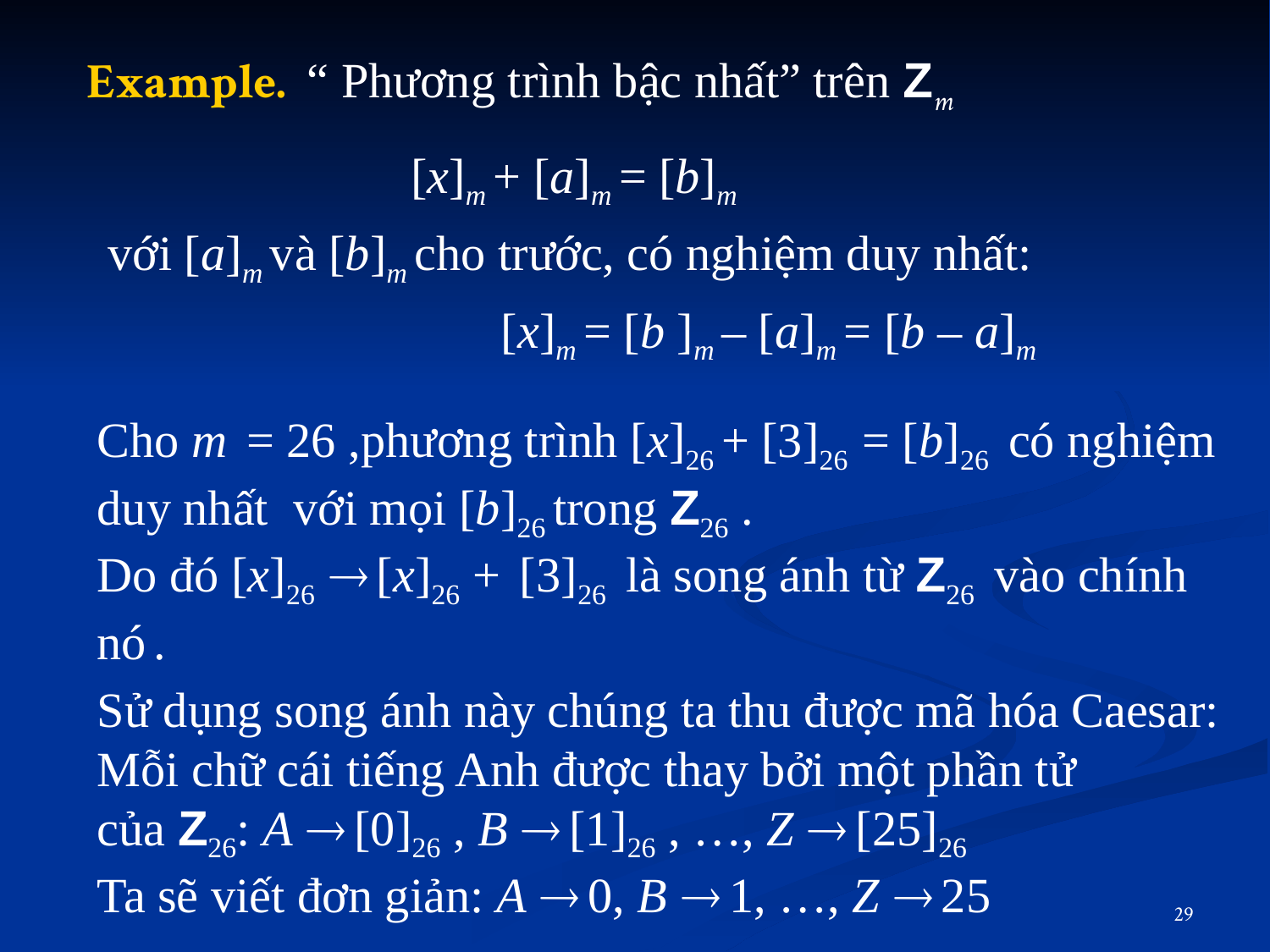

Example.  “ Phương trình bậc nhất” trên Zm
		    [x]m + [a]m = [b]m
với [a]m và [b]m cho trước, có nghiệm duy nhất:
			 [x]m = [b ]m – [a]m = [b – a]m
Cho m  = 26 ,phương trình [x]26 + [3]26  = [b]26  có nghiệm duy nhất  với mọi [b]26 trong Z26 .
Do đó [x]26  → [x]26 +  [3]26  là song ánh từ Z26  vào chính nó .
Sử dụng song ánh này chúng ta thu được mã hóa Caesar: Mỗi chữ cái tiếng Anh được thay bởi một phần tử
của Z26: A  → [0]26 , B  → [1]26 , …, Z  → [25]26
Ta sẽ viết đơn giản: A  → 0, B  → 1, …, Z  → 25

29